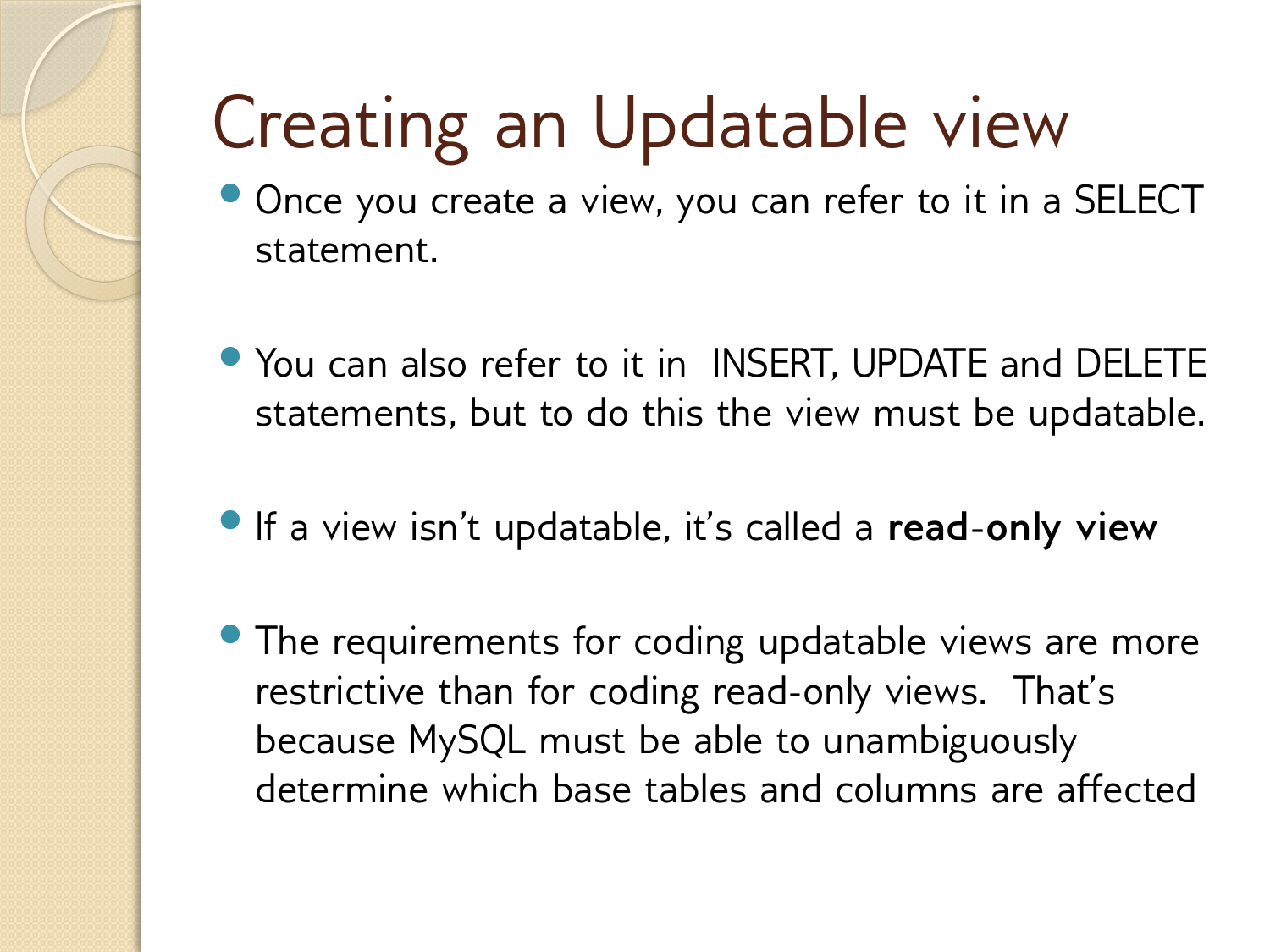

# Creating an Updatable view
Once you create a view, you can refer to it in a SELECT statement.

You can also refer to it in  INSERT, UPDATE and DELETE statements, but to do this the view must be updatable.

If a view isn’t updatable, it’s called a read-only view

The requirements for coding updatable views are more restrictive than for coding read-only views.  That’s because MySQL must be able to unambiguously determine which base tables and columns are affected